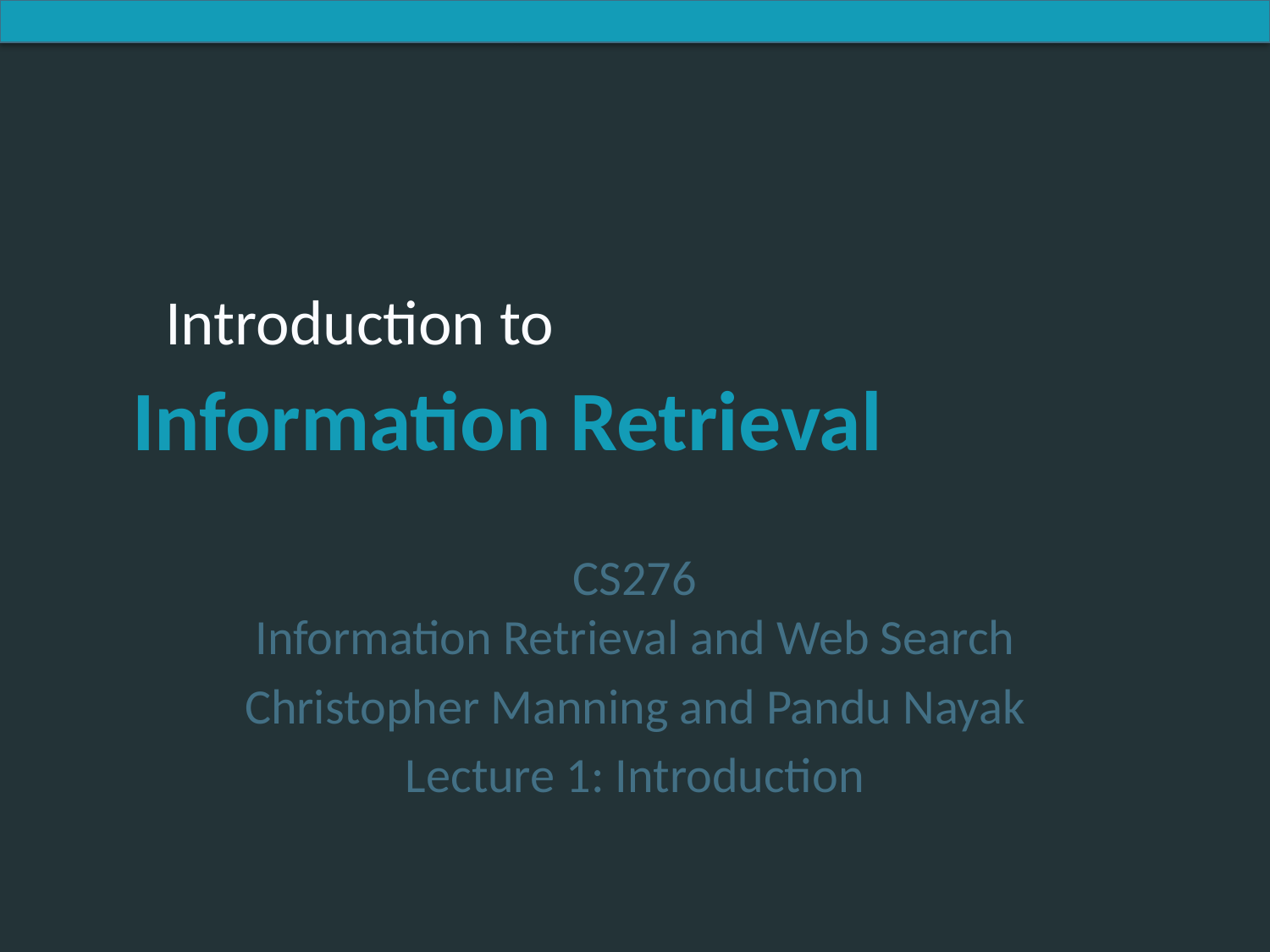

CS276
Information Retrieval and Web Search
Christopher Manning and Pandu Nayak
Lecture 1: Introduction